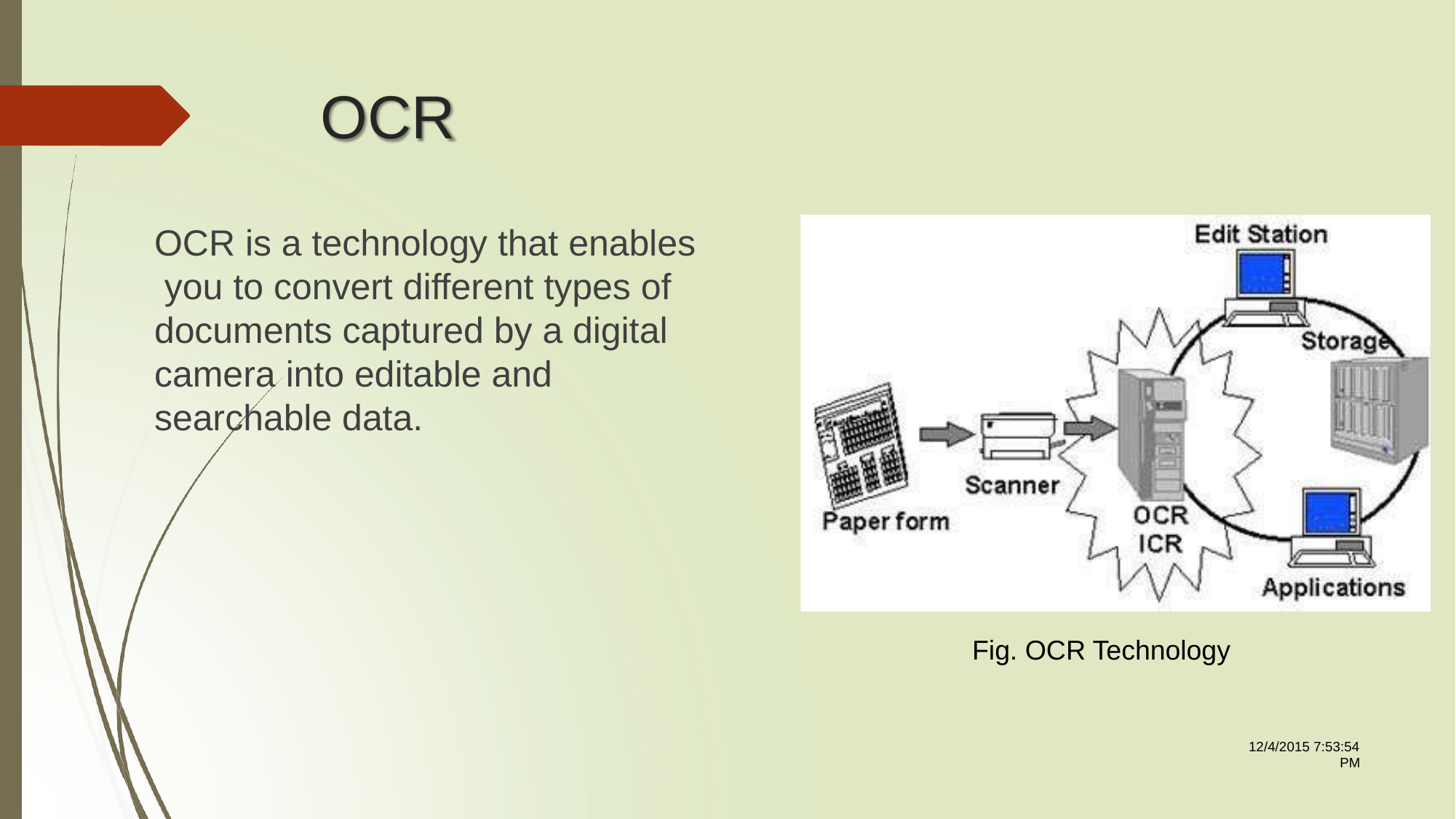

# OCR

OCR is a technology that enables  you to convert different types of  documents captured by a digital  camera into editable and  searchable data.
Fig. OCR Technology
12/4/2015 7:53:54
PM